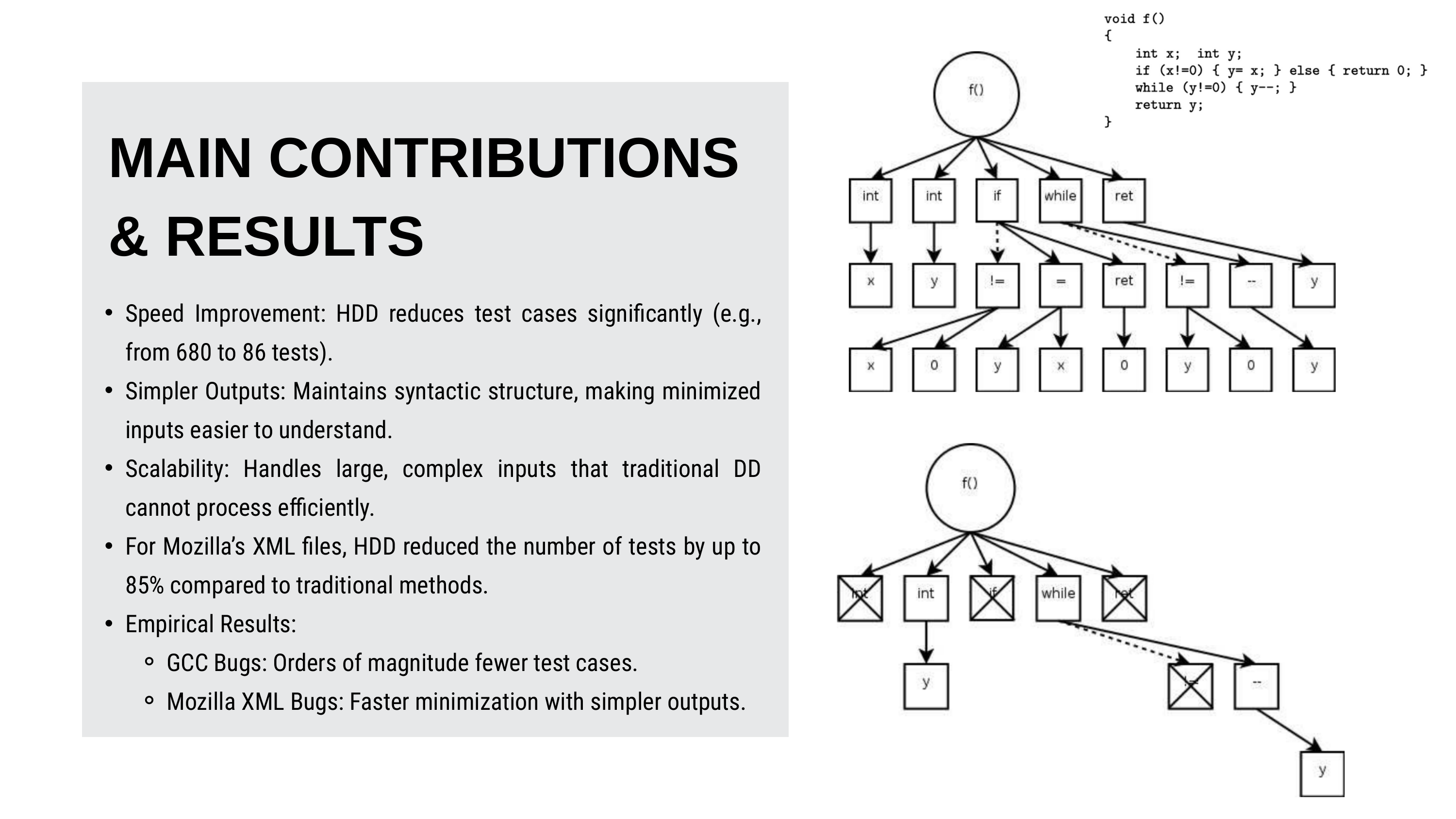

MAIN CONTRIBUTIONS & RESULTS

Speed Improvement: HDD reduces test cases significantly (e.g., from 680 to 86 tests).
Simpler Outputs: Maintains syntactic structure, making minimized inputs easier to understand.
Scalability: Handles large, complex inputs that traditional DD cannot process efficiently.
For Mozilla’s XML files, HDD reduced the number of tests by up to 85% compared to traditional methods.
Empirical Results:
GCC Bugs: Orders of magnitude fewer test cases.
Mozilla XML Bugs: Faster minimization with simpler outputs.